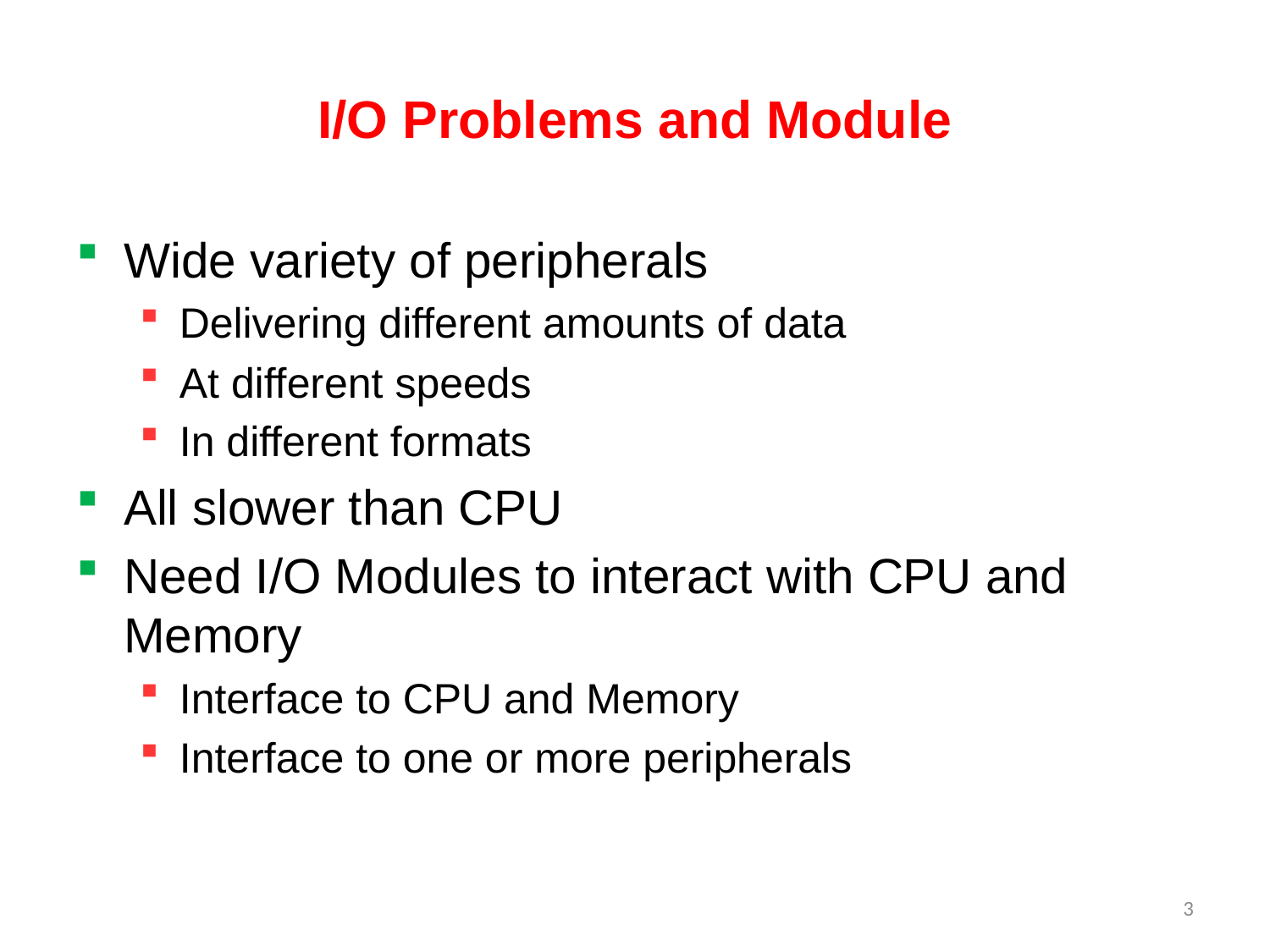

# I/O Problems and Module
Wide variety of peripherals
Delivering different amounts of data
At different speeds
In different formats
All slower than CPU
Need I/O Modules to interact with CPU and Memory
Interface to CPU and Memory
Interface to one or more peripherals
3